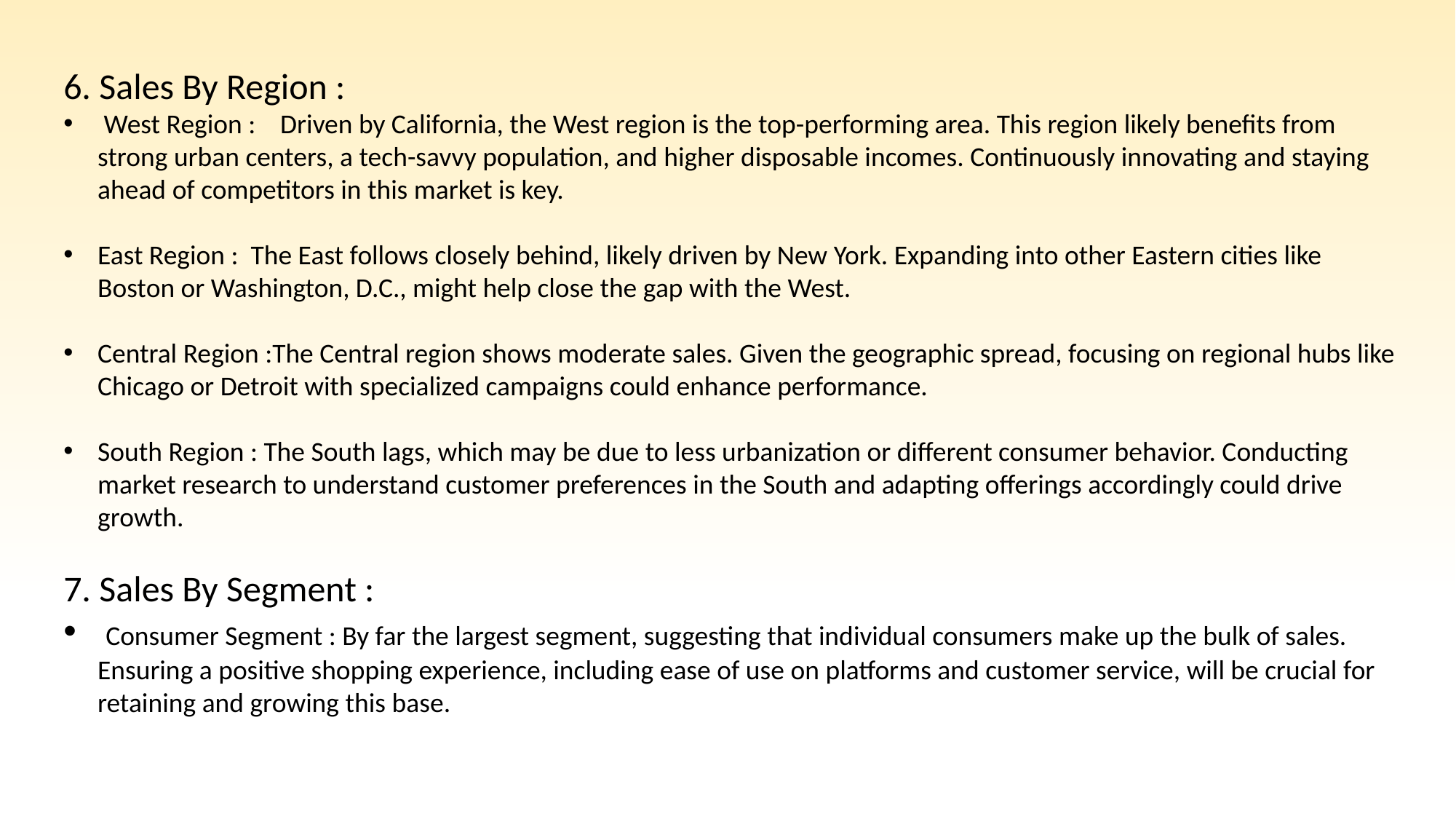

6. Sales By Region :
 West Region :    Driven by California, the West region is the top-performing area. This region likely benefits from strong urban centers, a tech-savvy population, and higher disposable incomes. Continuously innovating and staying ahead of competitors in this market is key.

East Region :  The East follows closely behind, likely driven by New York. Expanding into other Eastern cities like Boston or Washington, D.C., might help close the gap with the West.

Central Region :The Central region shows moderate sales. Given the geographic spread, focusing on regional hubs like Chicago or Detroit with specialized campaigns could enhance performance.

South Region : The South lags, which may be due to less urbanization or different consumer behavior. Conducting market research to understand customer preferences in the South and adapting offerings accordingly could drive growth.

7. Sales By Segment :
 Consumer Segment : By far the largest segment, suggesting that individual consumers make up the bulk of sales. Ensuring a positive shopping experience, including ease of use on platforms and customer service, will be crucial for retaining and growing this base.